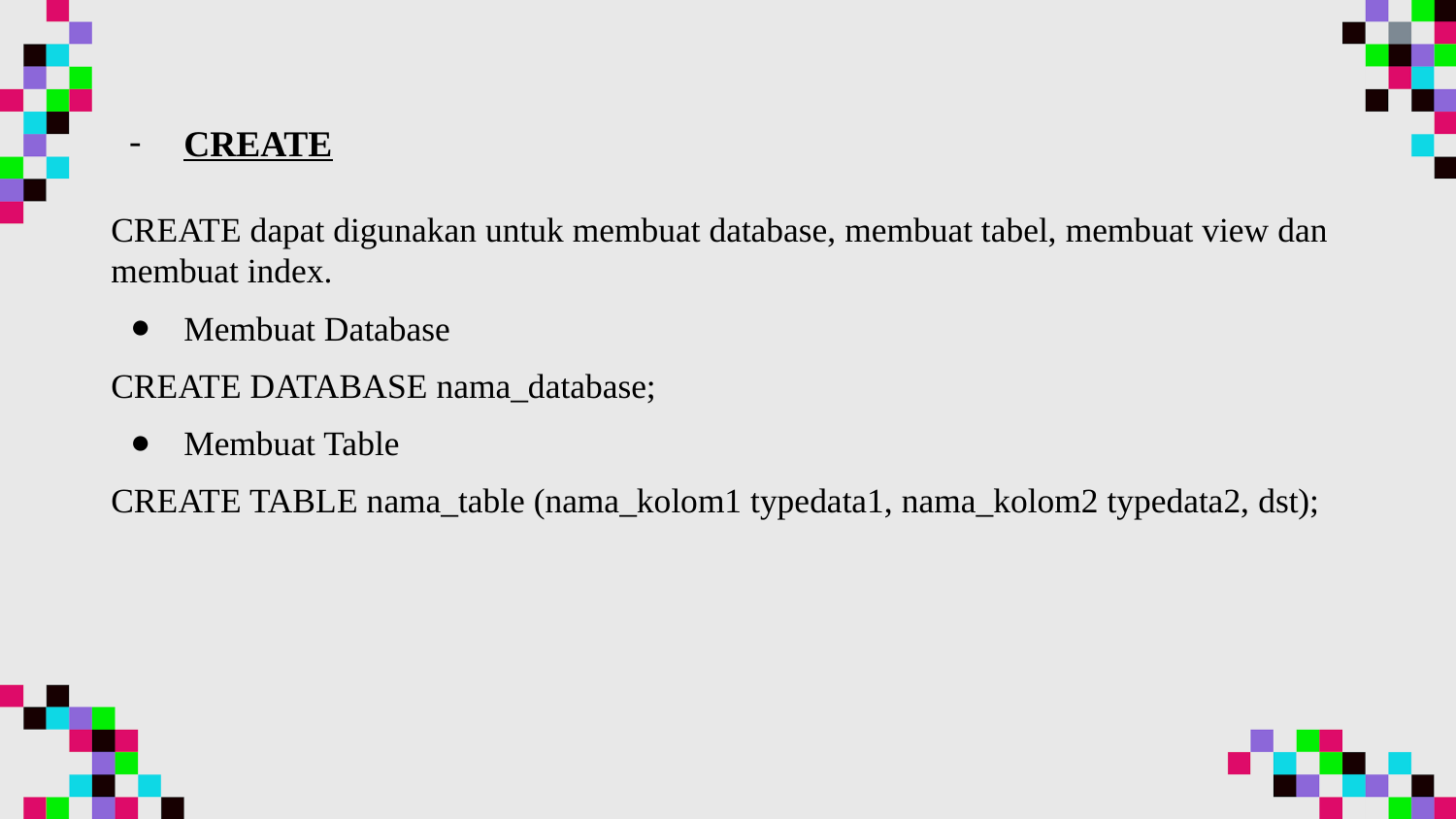

CREATE

CREATE dapat digunakan untuk membuat database, membuat tabel, membuat view dan membuat index.
Membuat Database
CREATE DATABASE nama_database;
Membuat Table
CREATE TABLE nama_table (nama_kolom1 typedata1, nama_kolom2 typedata2, dst);